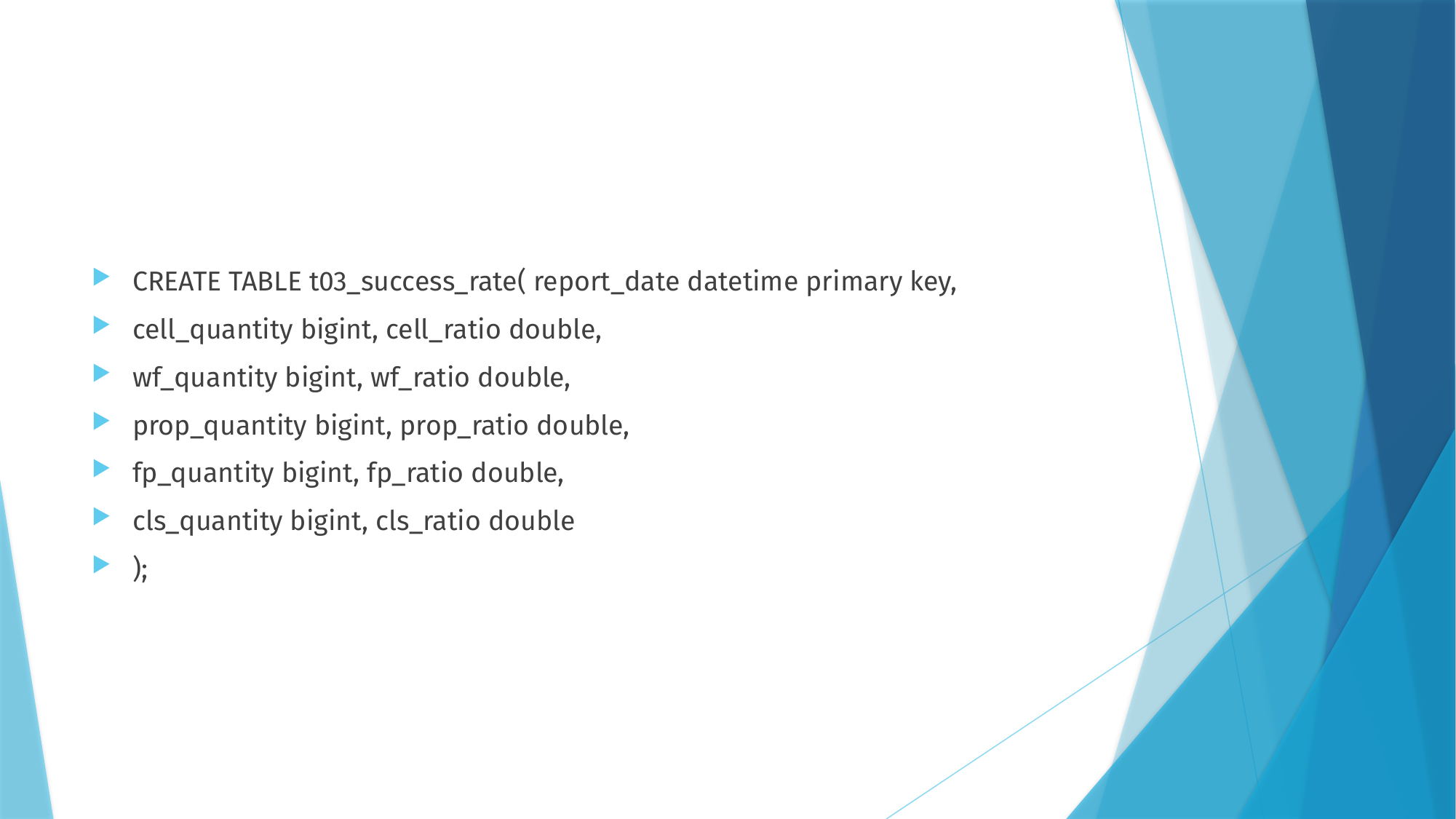

#
CREATE TABLE t03_success_rate( report_date datetime primary key,
cell_quantity bigint, cell_ratio double,
wf_quantity bigint, wf_ratio double,
prop_quantity bigint, prop_ratio double,
fp_quantity bigint, fp_ratio double,
cls_quantity bigint, cls_ratio double
);